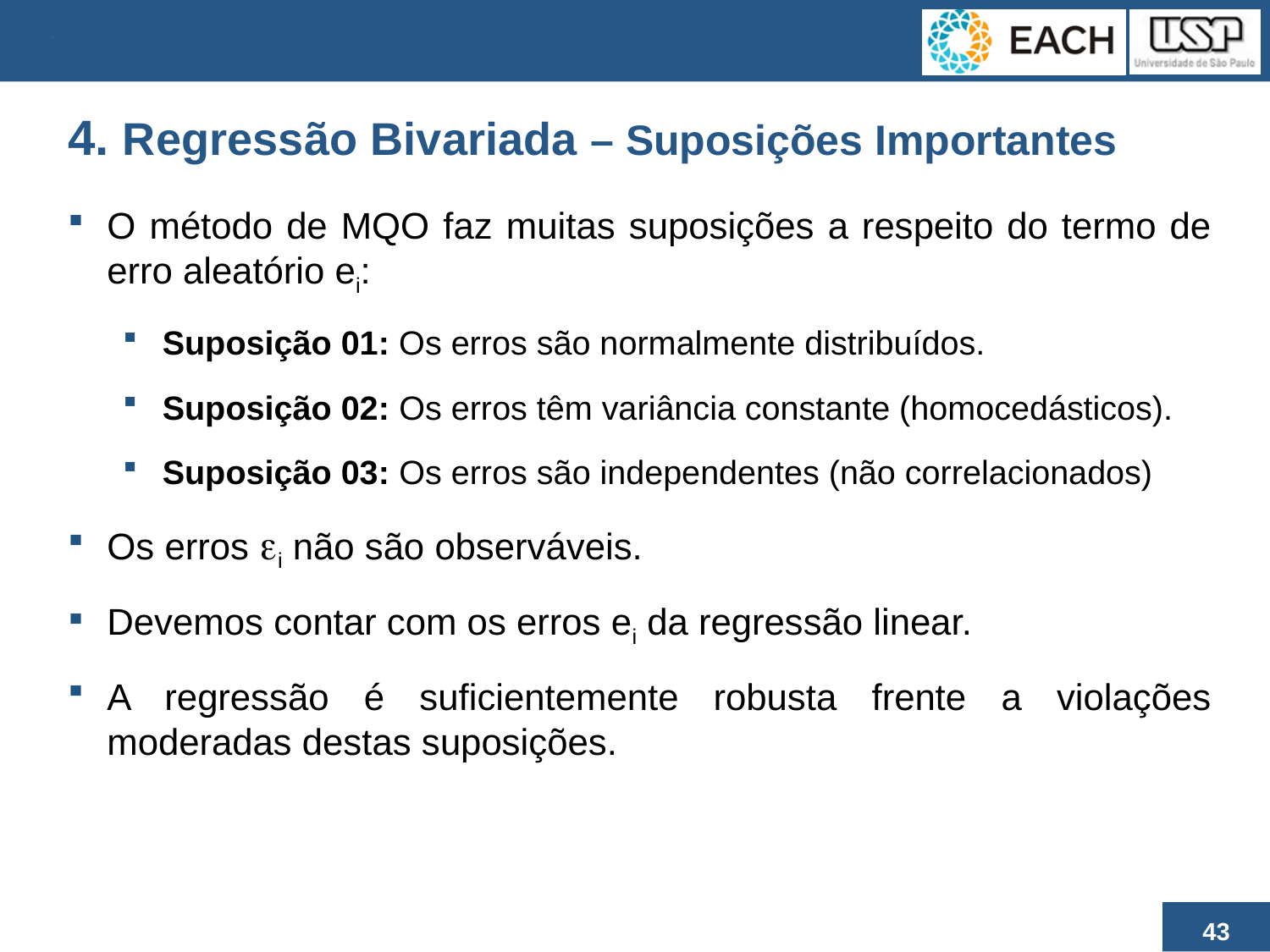

# 4. Regressão Bivariada – Suposições Importantes
O método de MQO faz muitas suposições a respeito do termo de erro aleatório ei:
Suposição 01: Os erros são normalmente distribuídos.
Suposição 02: Os erros têm variância constante (homocedásticos).
Suposição 03: Os erros são independentes (não correlacionados)
Os erros εi não são observáveis.
Devemos contar com os erros ei da regressão linear.
A regressão é suficientemente robusta frente a violações moderadas destas suposições.